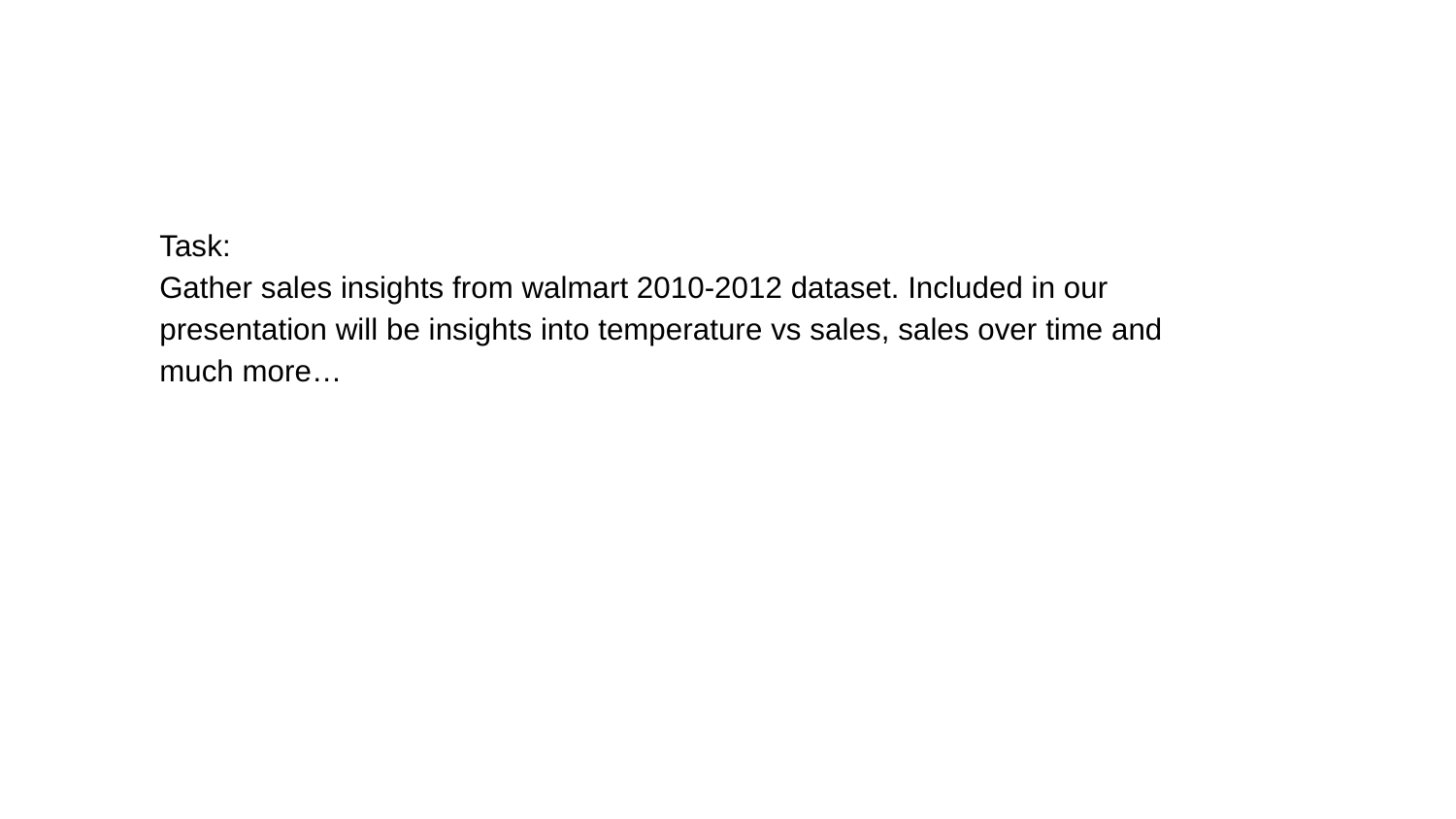

Task:
Gather sales insights from walmart 2010-2012 dataset. Included in our presentation will be insights into temperature vs sales, sales over time and much more…